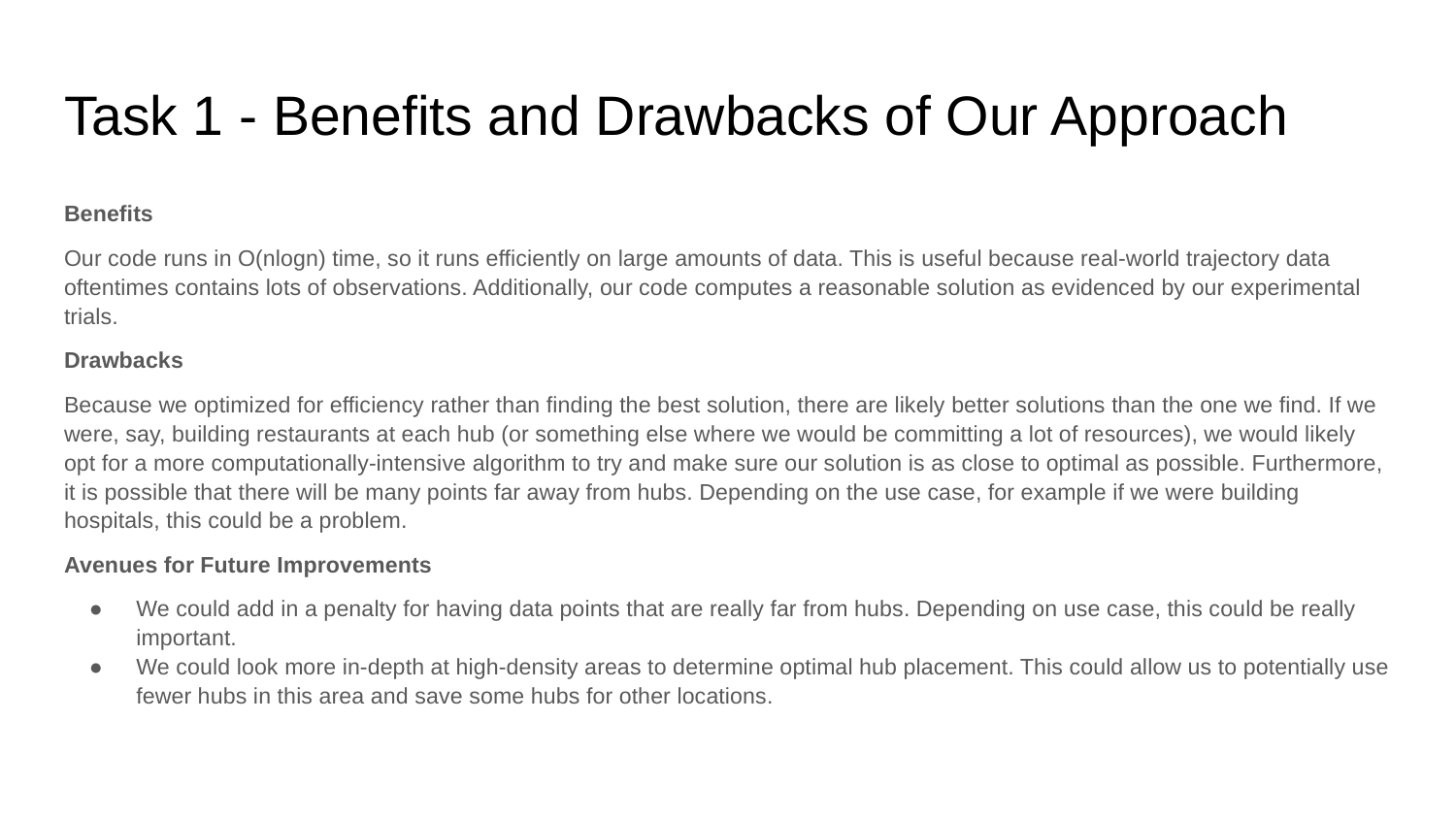

# Task 1 - Benefits and Drawbacks of Our Approach
Benefits
Our code runs in O(nlogn) time, so it runs efficiently on large amounts of data. This is useful because real-world trajectory data oftentimes contains lots of observations. Additionally, our code computes a reasonable solution as evidenced by our experimental trials.
Drawbacks
Because we optimized for efficiency rather than finding the best solution, there are likely better solutions than the one we find. If we were, say, building restaurants at each hub (or something else where we would be committing a lot of resources), we would likely opt for a more computationally-intensive algorithm to try and make sure our solution is as close to optimal as possible. Furthermore, it is possible that there will be many points far away from hubs. Depending on the use case, for example if we were building hospitals, this could be a problem.
Avenues for Future Improvements
We could add in a penalty for having data points that are really far from hubs. Depending on use case, this could be really important.
We could look more in-depth at high-density areas to determine optimal hub placement. This could allow us to potentially use fewer hubs in this area and save some hubs for other locations.